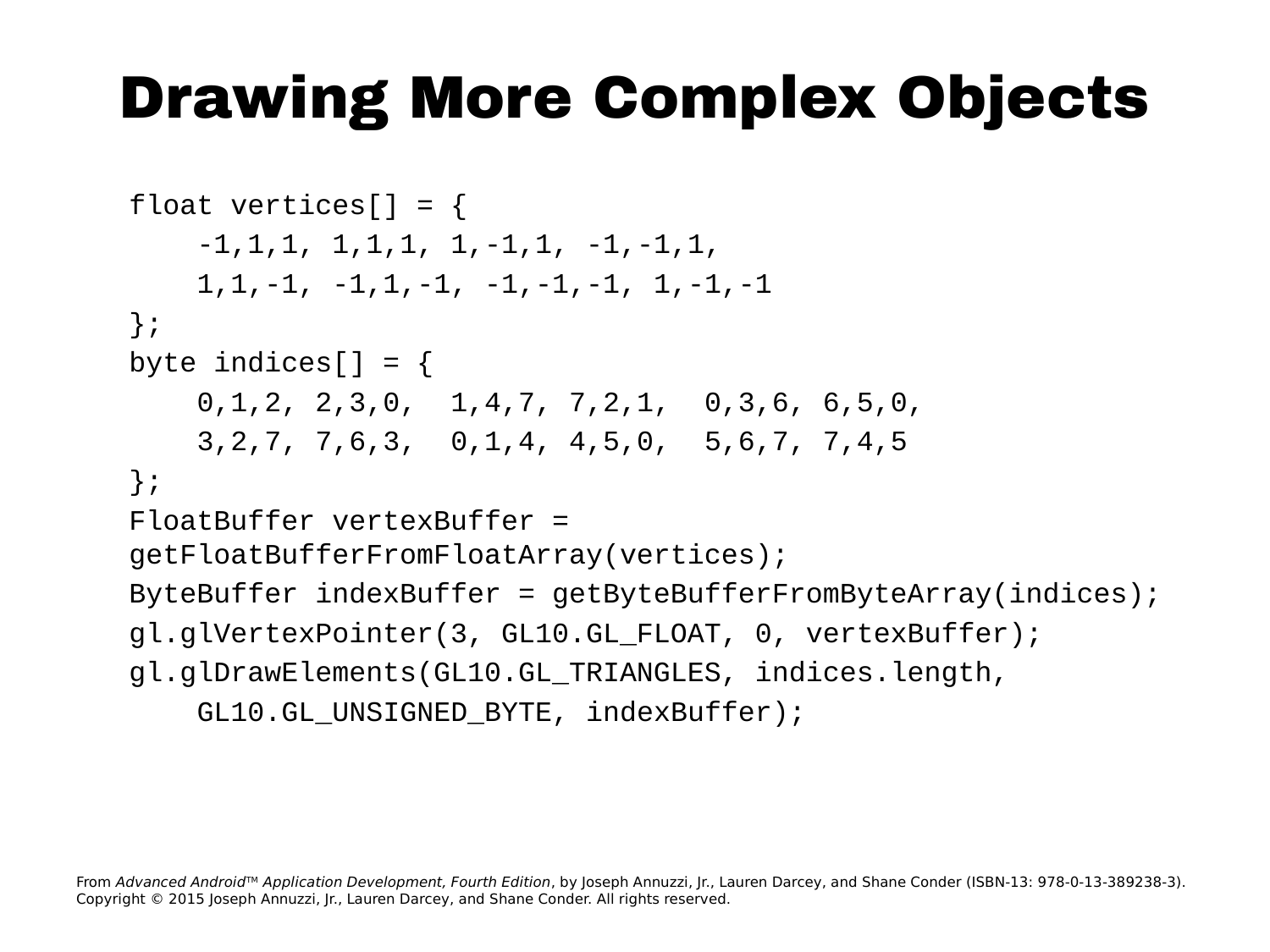

# Drawing More Complex Objects
float vertices[] = {
    -1,1,1, 1,1,1, 1,-1,1, -1,-1,1,
    1,1,-1, -1,1,-1, -1,-1,-1, 1,-1,-1
};
byte indices[] = {
    0,1,2, 2,3,0,  1,4,7, 7,2,1,  0,3,6, 6,5,0,
    3,2,7, 7,6,3,  0,1,4, 4,5,0,  5,6,7, 7,4,5
};
FloatBuffer vertexBuffer = getFloatBufferFromFloatArray(vertices);
ByteBuffer indexBuffer = getByteBufferFromByteArray(indices);
gl.glVertexPointer(3, GL10.GL_FLOAT, 0, vertexBuffer);
gl.glDrawElements(GL10.GL_TRIANGLES, indices.length,
    GL10.GL_UNSIGNED_BYTE, indexBuffer);
From Advanced AndroidTM Application Development, Fourth Edition, by Joseph Annuzzi, Jr., Lauren Darcey, and Shane Conder (ISBN-13: 978-0-13-389238-3). Copyright © 2015 Joseph Annuzzi, Jr., Lauren Darcey, and Shane Conder. All rights reserved.